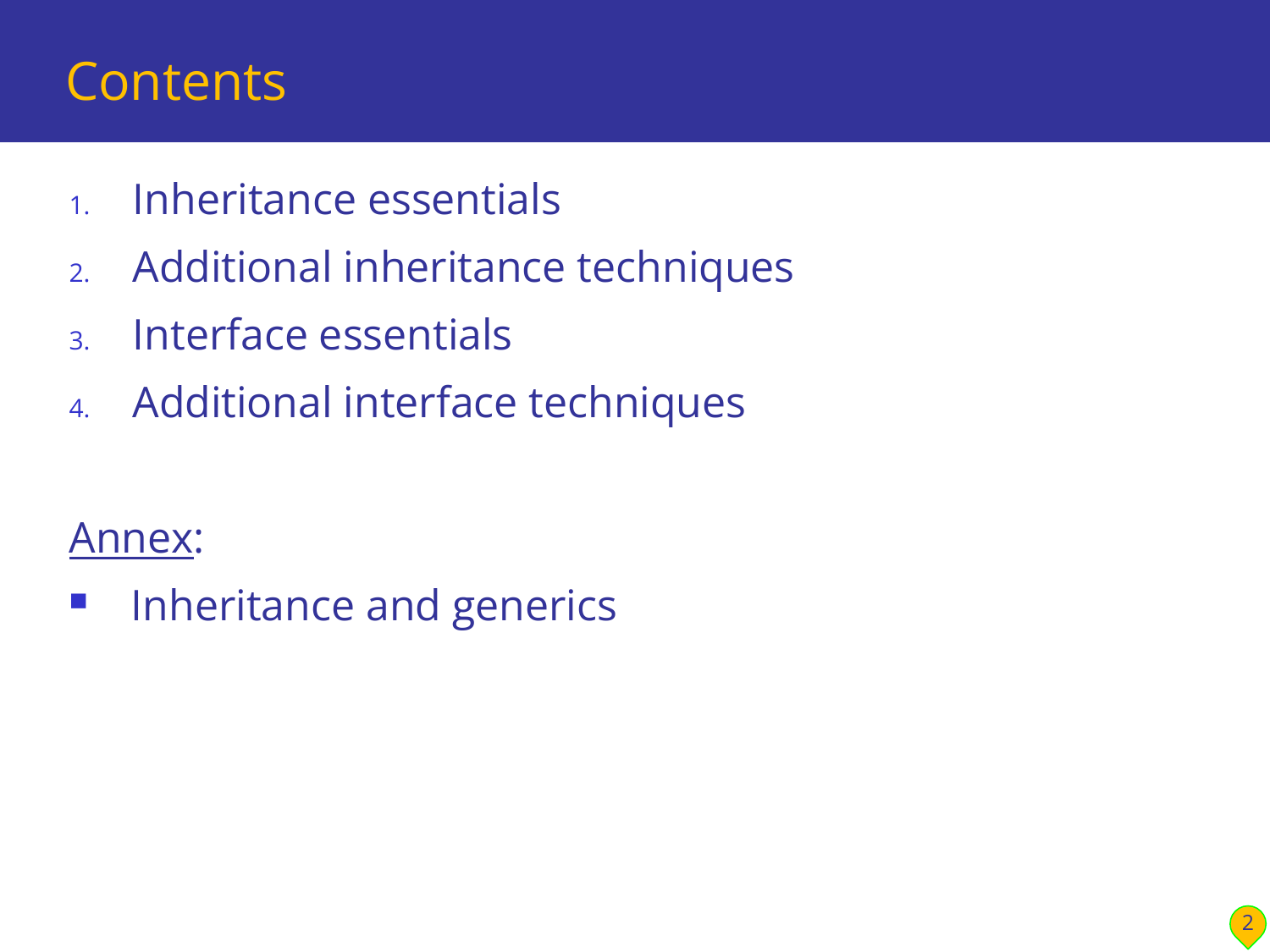

# Contents
Inheritance essentials
Additional inheritance techniques
Interface essentials
Additional interface techniques

Annex:
Inheritance and generics
2